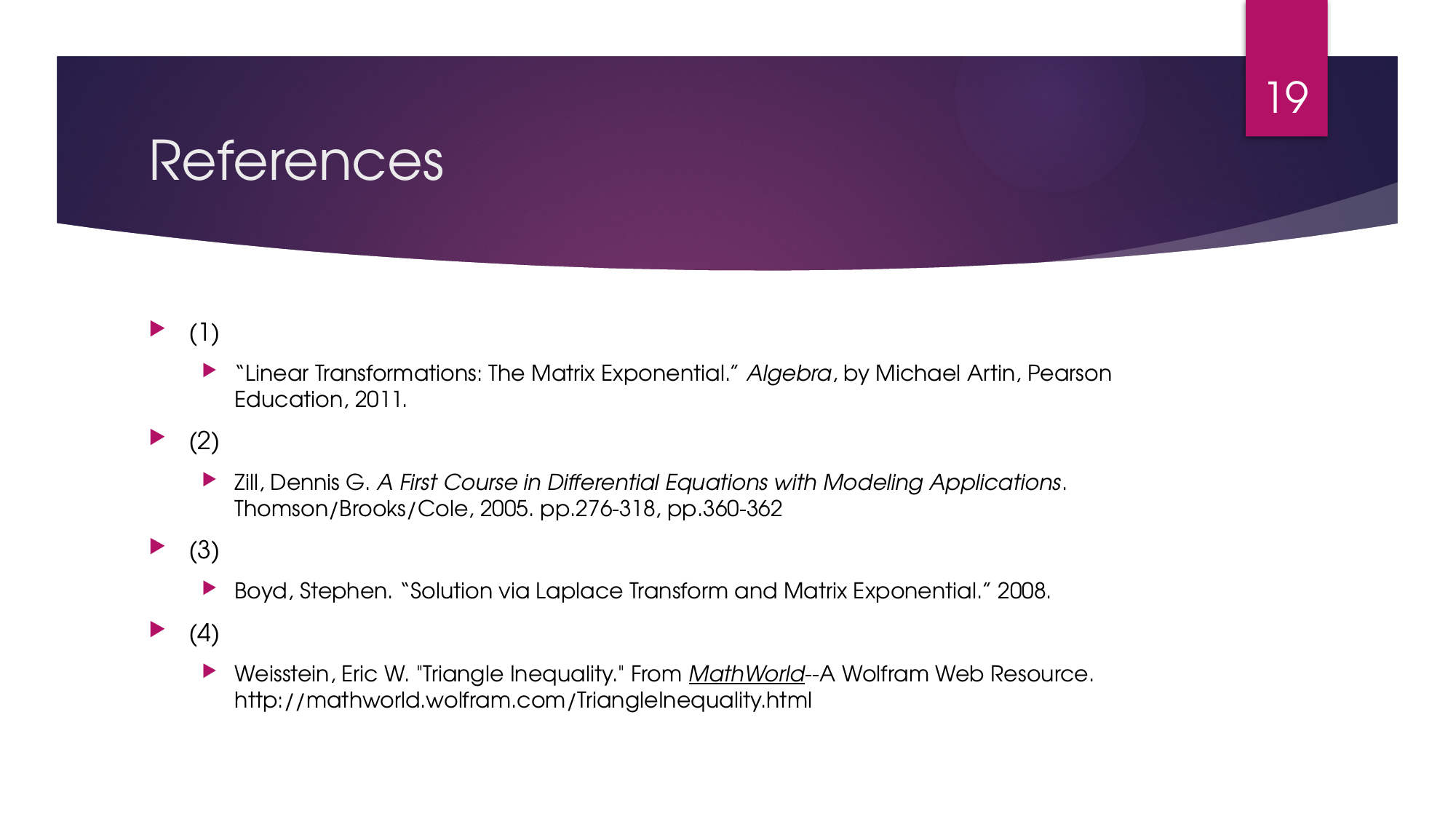

19
# References
(1)
“Linear Transformations: The Matrix Exponential.” Algebra, by Michael Artin, Pearson Education, 2011.
(2)
Zill, Dennis G. A First Course in Differential Equations with Modeling Applications. Thomson/Brooks/Cole, 2005. pp.276-318, pp.360-362
(3)
Boyd, Stephen. “Solution via Laplace Transform and Matrix Exponential.” 2008.
(4)
Weisstein, Eric W. "Triangle Inequality." From MathWorld--A Wolfram Web Resource. http://mathworld.wolfram.com/TriangleInequality.html